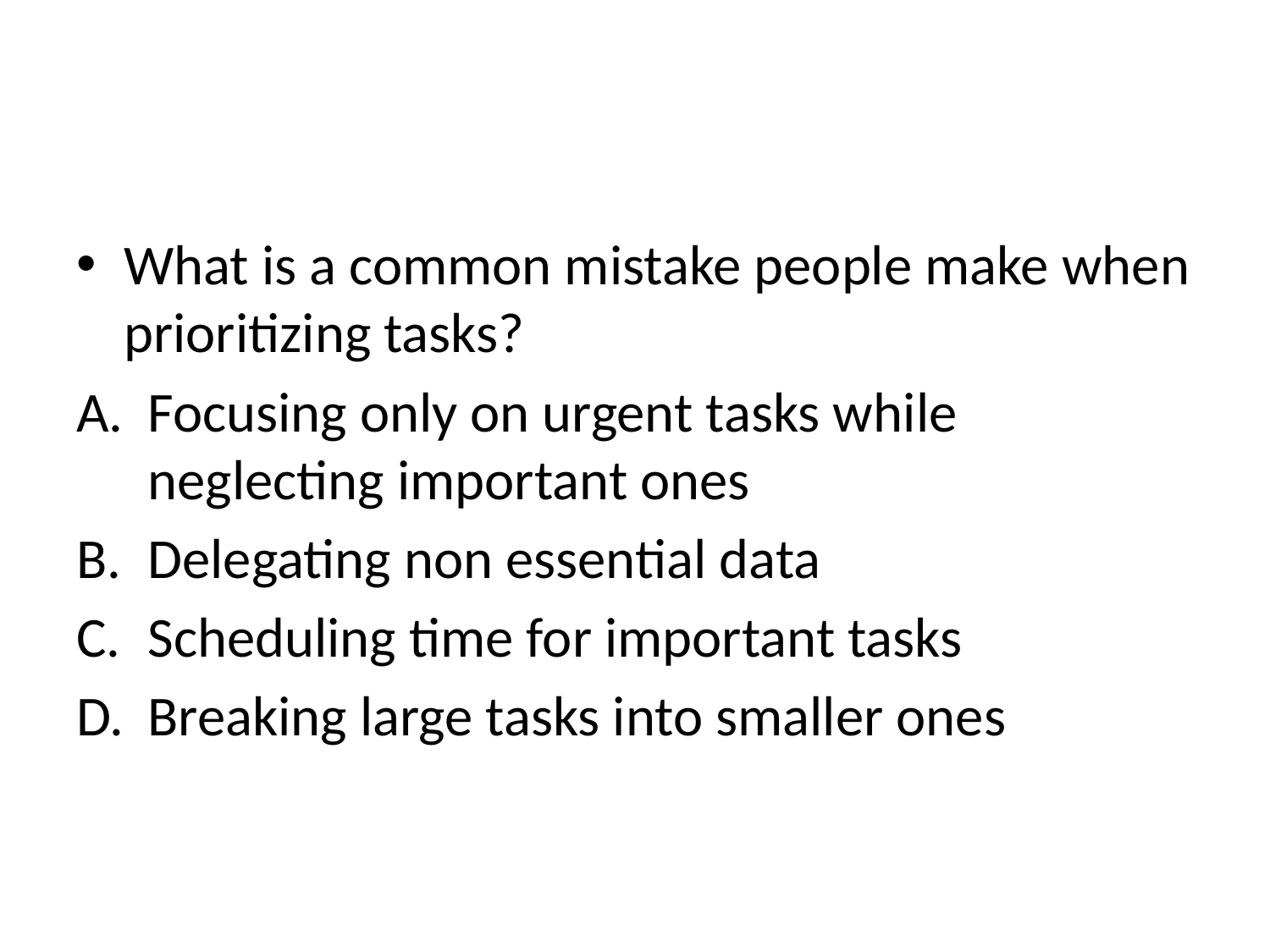

#
What is a common mistake people make when prioritizing tasks?
Focusing only on urgent tasks while neglecting important ones
Delegating non essential data
Scheduling time for important tasks
Breaking large tasks into smaller ones